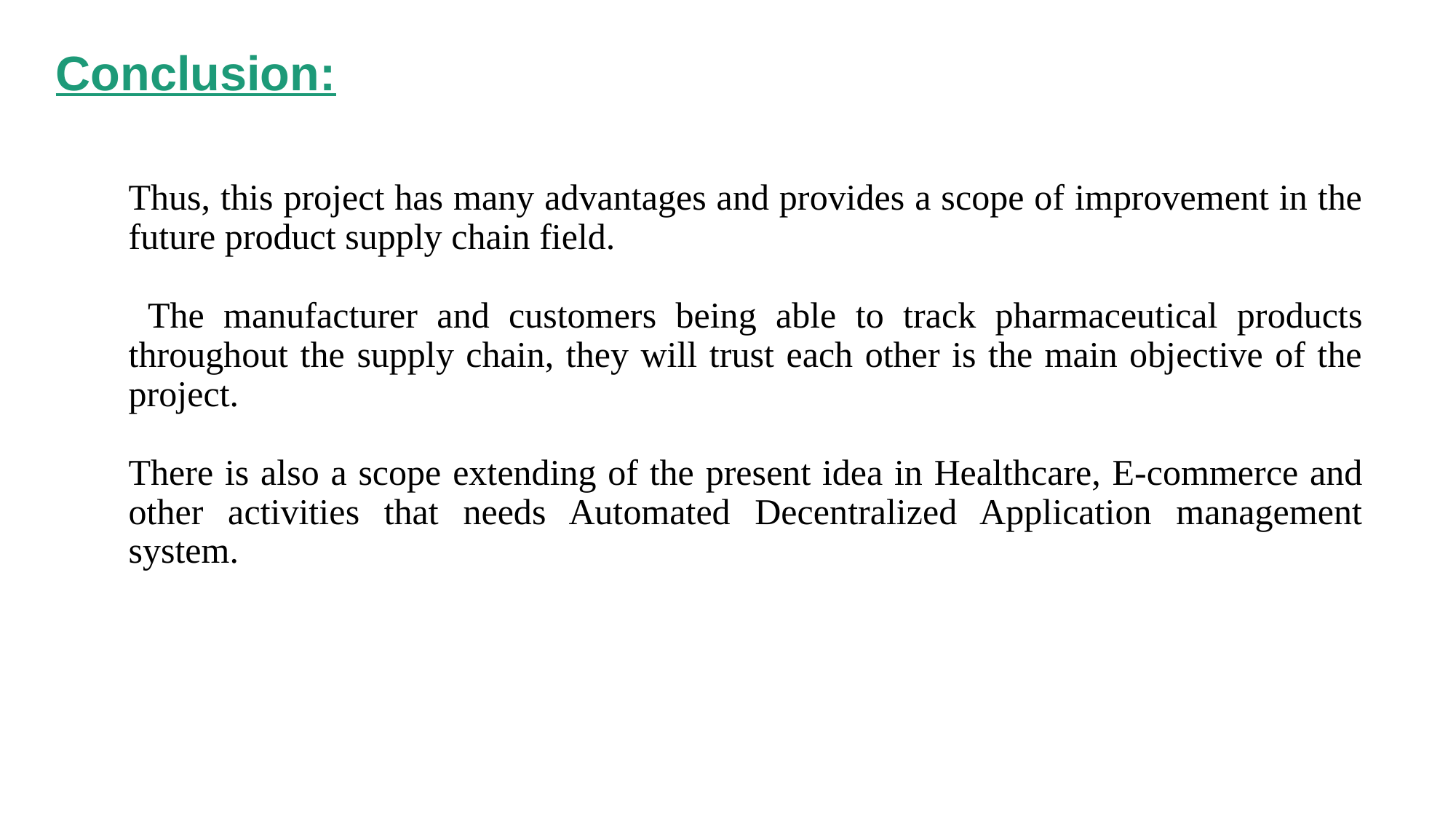

# Conclusion:
Thus, this project has many advantages and provides a scope of improvement in the future product supply chain field.

 The manufacturer and customers being able to track pharmaceutical products throughout the supply chain, they will trust each other is the main objective of the project.

There is also a scope extending of the present idea in Healthcare, E-commerce and other activities that needs Automated Decentralized Application management system.